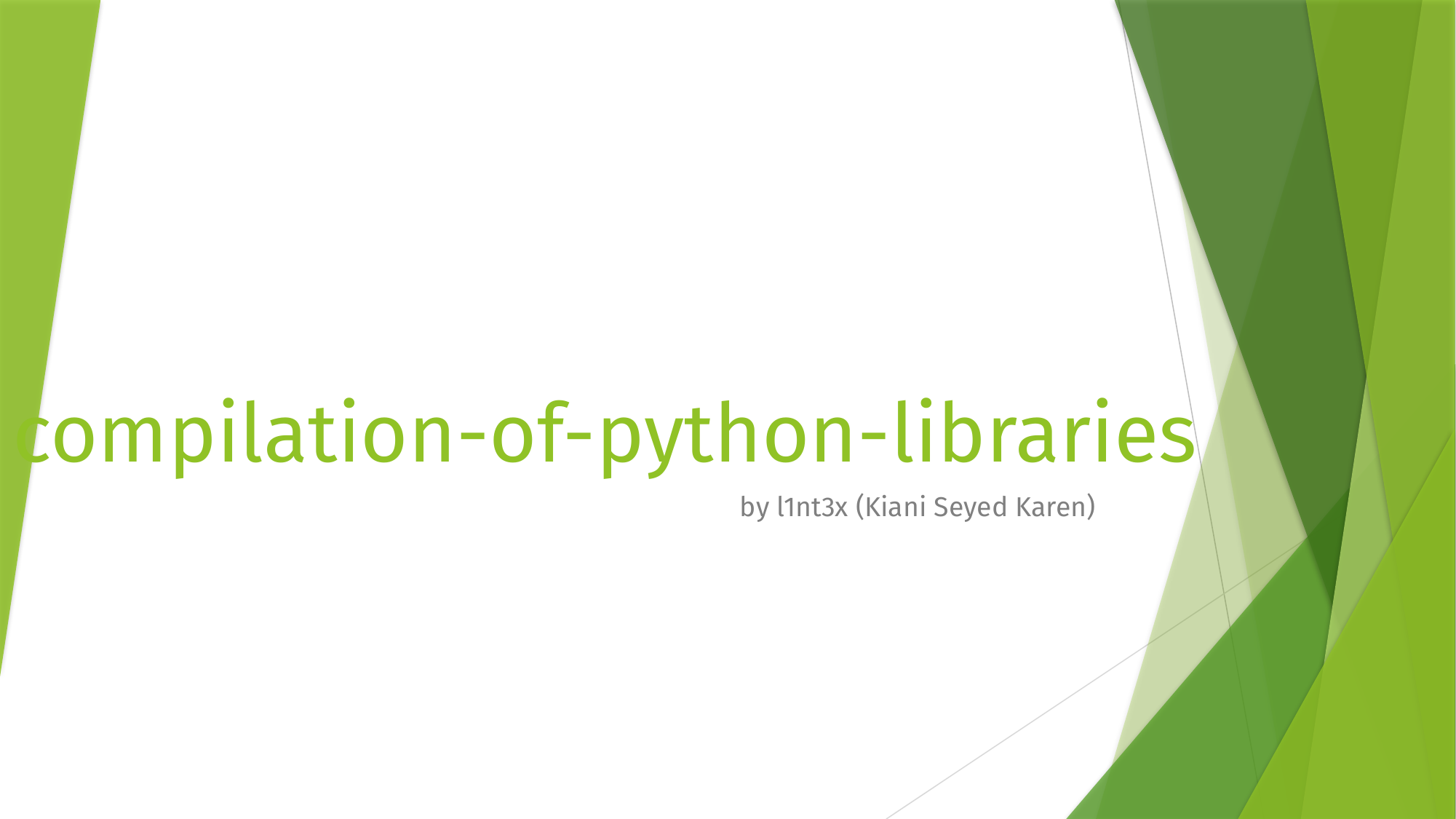

# compilation-of-python-libraries
by l1nt3x (Kiani Seyed Karen)